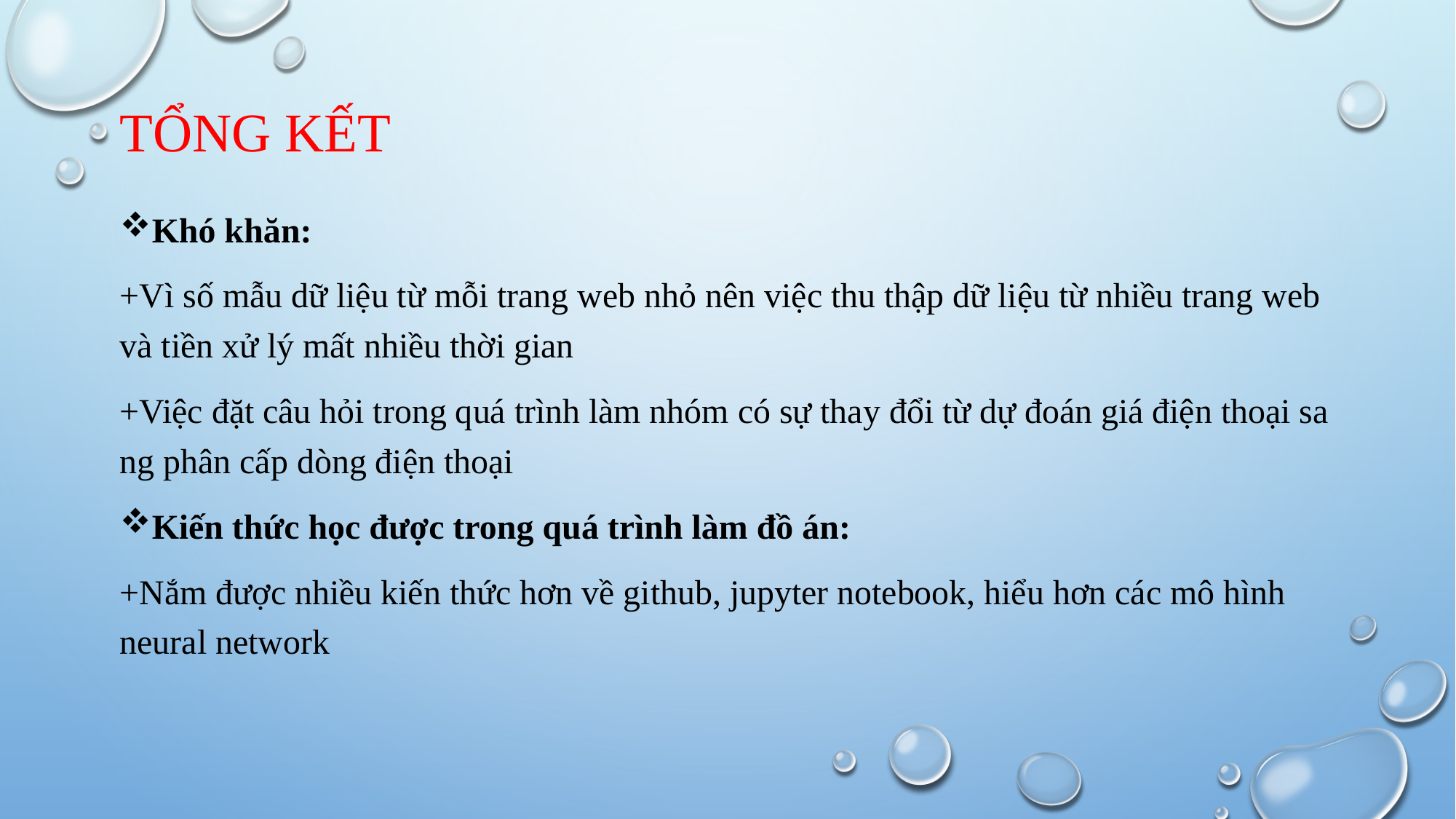

# Tổng kết
Khó khăn:
+Vì số mẫu dữ liệu từ mỗi trang web nhỏ nên việc thu thập dữ liệu từ nhiều trang web và tiền xử lý mất nhiều thời gian
+Việc đặt câu hỏi trong quá trình làm nhóm có sự thay đổi từ dự đoán giá điện thoại sang phân cấp dòng điện thoại
Kiến thức học được trong quá trình làm đồ án:
+Nắm được nhiều kiến thức hơn về github, jupyter notebook, hiểu hơn các mô hình neural network